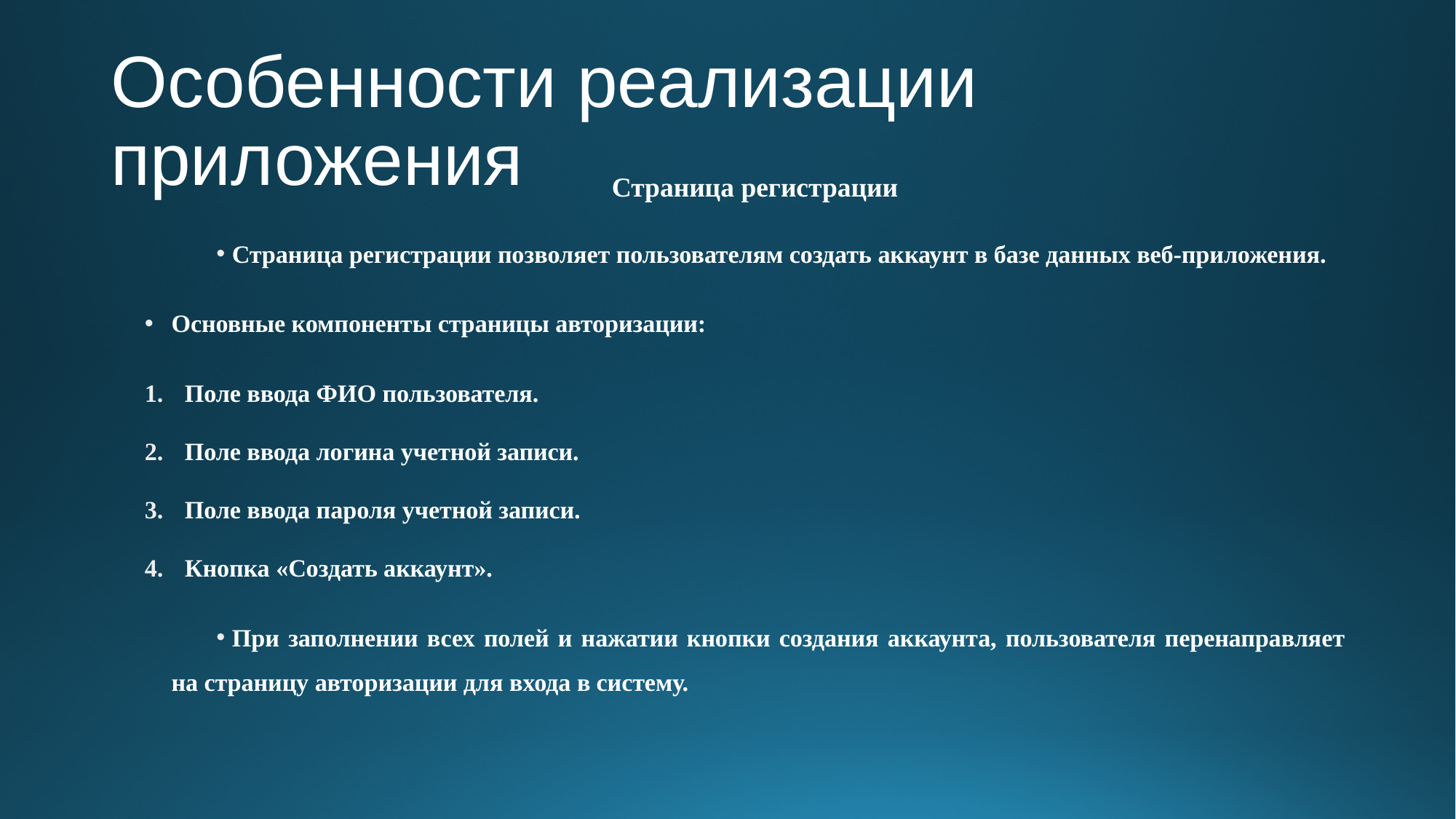

# Особенности реализации приложения
Страница регистрации
Страница регистрации позволяет пользователям создать аккаунт в базе данных веб-приложения.
Основные компоненты страницы авторизации:
Поле ввода ФИО пользователя.
Поле ввода логина учетной записи.
Поле ввода пароля учетной записи.
Кнопка «Создать аккаунт».
При заполнении всех полей и нажатии кнопки создания аккаунта, пользователя перенаправляет на страницу авторизации для входа в систему.